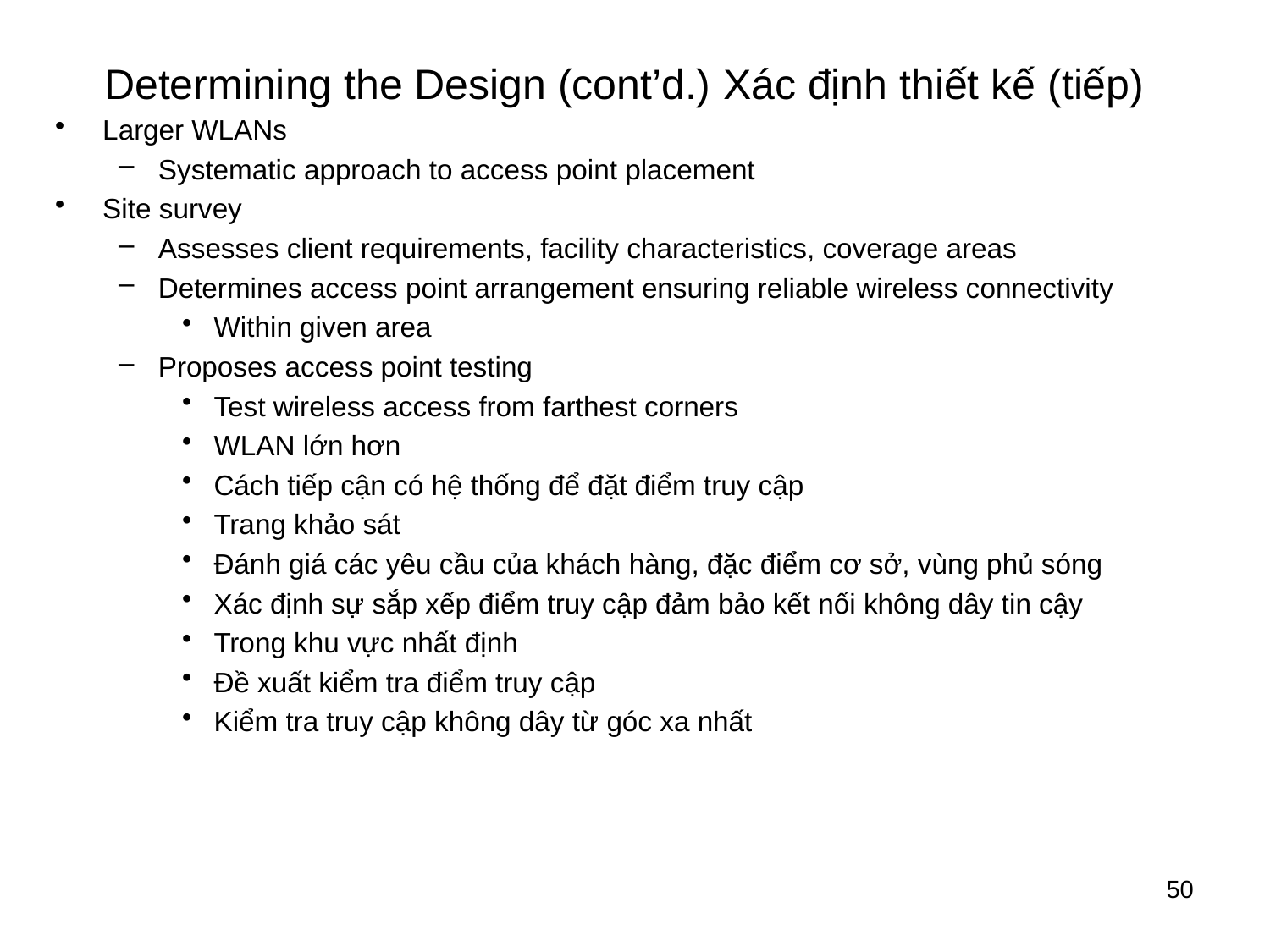

# Determining the Design (cont’d.) Xác định thiết kế (tiếp)
Larger WLANs
Systematic approach to access point placement
Site survey
Assesses client requirements, facility characteristics, coverage areas
Determines access point arrangement ensuring reliable wireless connectivity
Within given area
Proposes access point testing
Test wireless access from farthest corners
WLAN lớn hơn
Cách tiếp cận có hệ thống để đặt điểm truy cập
Trang khảo sát
Đánh giá các yêu cầu của khách hàng, đặc điểm cơ sở, vùng phủ sóng
Xác định sự sắp xếp điểm truy cập đảm bảo kết nối không dây tin cậy
Trong khu vực nhất định
Đề xuất kiểm tra điểm truy cập
Kiểm tra truy cập không dây từ góc xa nhất
50